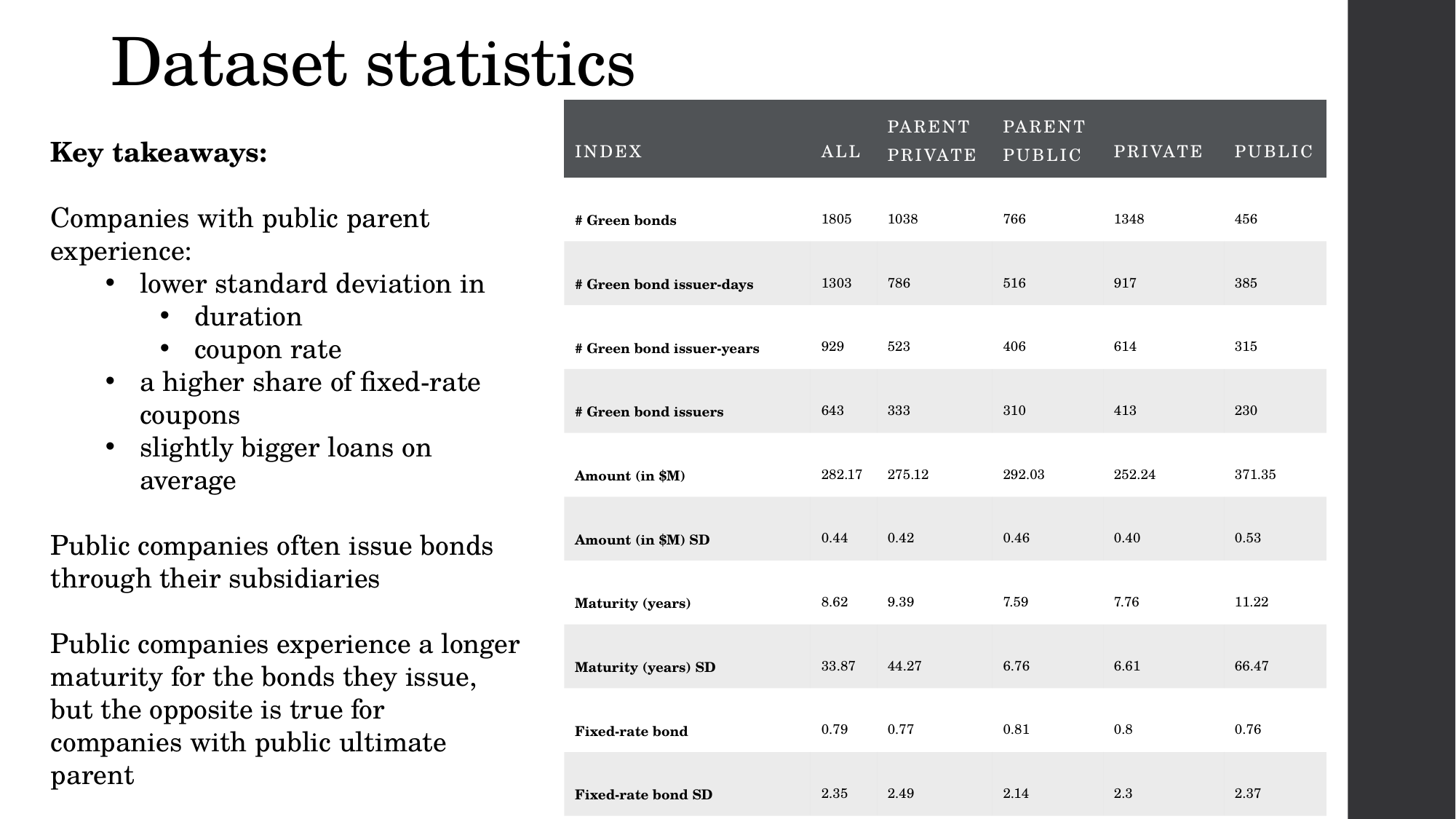

# Dataset statistics
| Index | All | Parent Private | Parent Public | Private | Public |
| --- | --- | --- | --- | --- | --- |
| # Green bonds | 1805 | 1038 | 766 | 1348 | 456 |
| # Green bond issuer-days | 1303 | 786 | 516 | 917 | 385 |
| # Green bond issuer-years | 929 | 523 | 406 | 614 | 315 |
| # Green bond issuers | 643 | 333 | 310 | 413 | 230 |
| Amount (in $M) | 282.17 | 275.12 | 292.03 | 252.24 | 371.35 |
| Amount (in $M) SD | 0.44 | 0.42 | 0.46 | 0.40 | 0.53 |
| Maturity (years) | 8.62 | 9.39 | 7.59 | 7.76 | 11.22 |
| Maturity (years) SD | 33.87 | 44.27 | 6.76 | 6.61 | 66.47 |
| Fixed-rate bond | 0.79 | 0.77 | 0.81 | 0.8 | 0.76 |
| Fixed-rate bond SD | 2.35 | 2.49 | 2.14 | 2.3 | 2.37 |
| Coupon (for fixed-rate bonds) | 3.26 | 3.39 | 3.09 | 3.48 | 2.57 |
| Coupon (for fixed-rate bonds) SD | 2.35 | 2.49 | 2.14 | 2.3 | 2.37 |
Key takeaways:

Companies with public parent experience:
lower standard deviation in
duration
coupon rate
a higher share of fixed-rate coupons
slightly bigger loans on average

Public companies often issue bonds through their subsidiaries

Public companies experience a longer maturity for the bonds they issue, but the opposite is true for companies with public ultimate parent